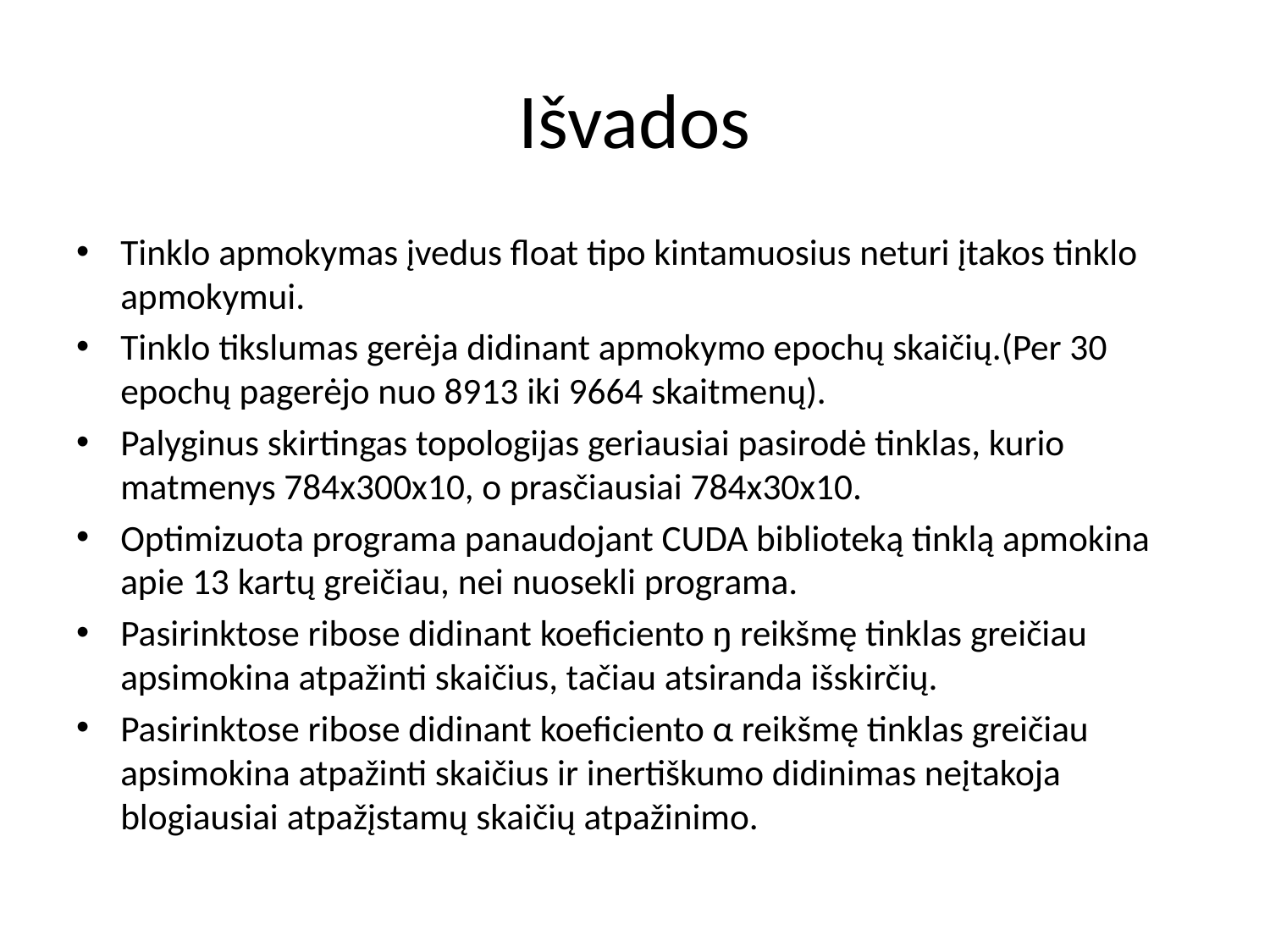

# Išvados
Tinklo apmokymas įvedus float tipo kintamuosius neturi įtakos tinklo apmokymui.
Tinklo tikslumas gerėja didinant apmokymo epochų skaičių.(Per 30 epochų pagerėjo nuo 8913 iki 9664 skaitmenų).
Palyginus skirtingas topologijas geriausiai pasirodė tinklas, kurio matmenys 784x300x10, o prasčiausiai 784x30x10.
Optimizuota programa panaudojant CUDA biblioteką tinklą apmokina apie 13 kartų greičiau, nei nuosekli programa.
Pasirinktose ribose didinant koeficiento ŋ reikšmę tinklas greičiau apsimokina atpažinti skaičius, tačiau atsiranda išskirčių.
Pasirinktose ribose didinant koeficiento α reikšmę tinklas greičiau apsimokina atpažinti skaičius ir inertiškumo didinimas neįtakoja blogiausiai atpažįstamų skaičių atpažinimo.